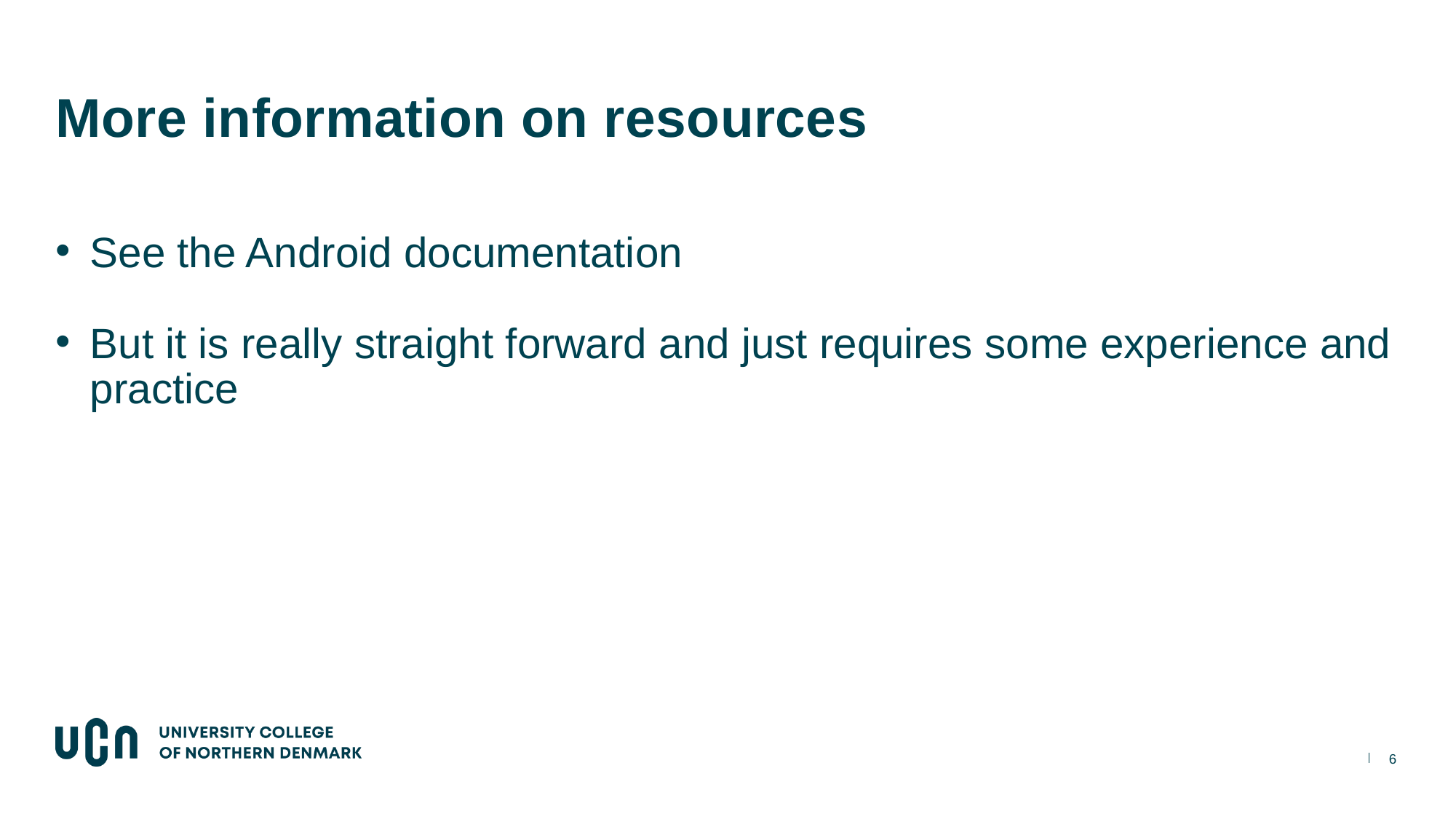

# More information on resources

See the Android documentation

But it is really straight forward and just requires some experience and practice
6